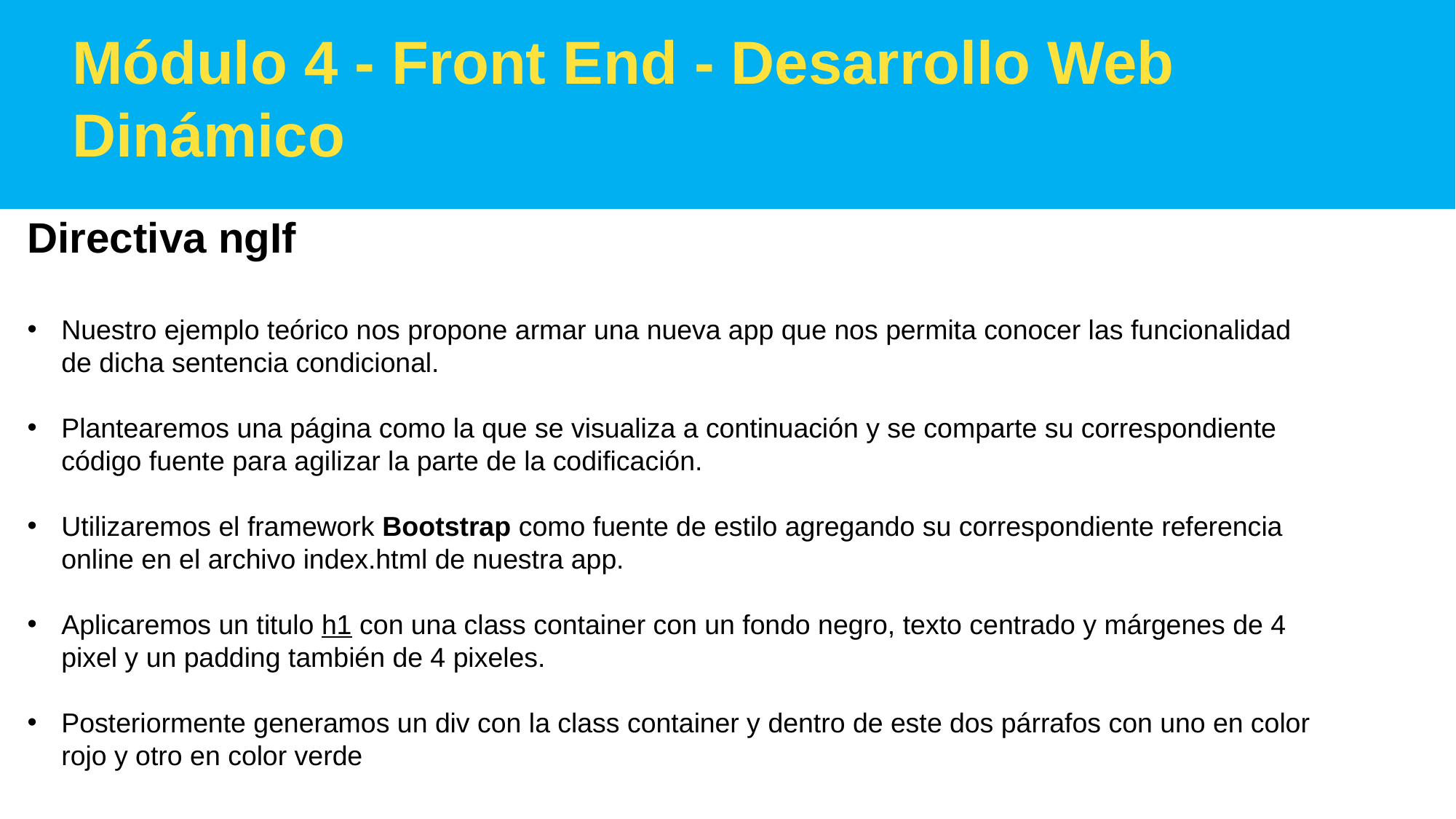

Módulo 4 - Front End - Desarrollo Web Dinámico
Directiva ngIf

Nuestro ejemplo teórico nos propone armar una nueva app que nos permita conocer las funcionalidad de dicha sentencia condicional.

Plantearemos una página como la que se visualiza a continuación y se comparte su correspondiente código fuente para agilizar la parte de la codificación.

Utilizaremos el framework Bootstrap como fuente de estilo agregando su correspondiente referencia online en el archivo index.html de nuestra app.

Aplicaremos un titulo h1 con una class container con un fondo negro, texto centrado y márgenes de 4 pixel y un padding también de 4 pixeles.

Posteriormente generamos un div con la class container y dentro de este dos párrafos con uno en color rojo y otro en color verde